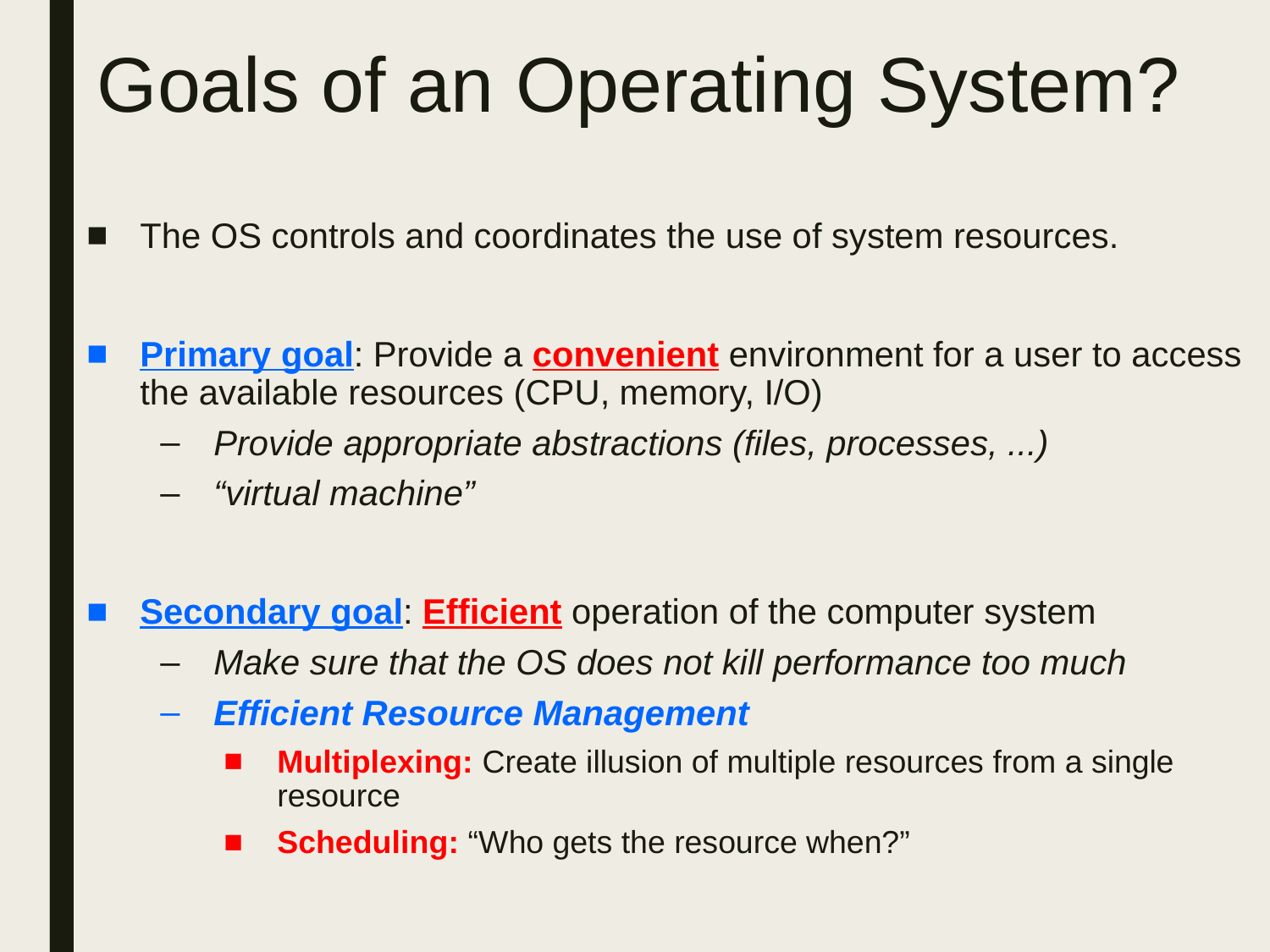

# Goals of an Operating System?
The OS controls and coordinates the use of system resources.

Primary goal: Provide a convenient environment for a user to access the available resources (CPU, memory, I/O)
Provide appropriate abstractions (files, processes, ...)
“virtual machine”

Secondary goal: Efficient operation of the computer system
Make sure that the OS does not kill performance too much
Efficient Resource Management
Multiplexing: Create illusion of multiple resources from a single resource
Scheduling: “Who gets the resource when?”